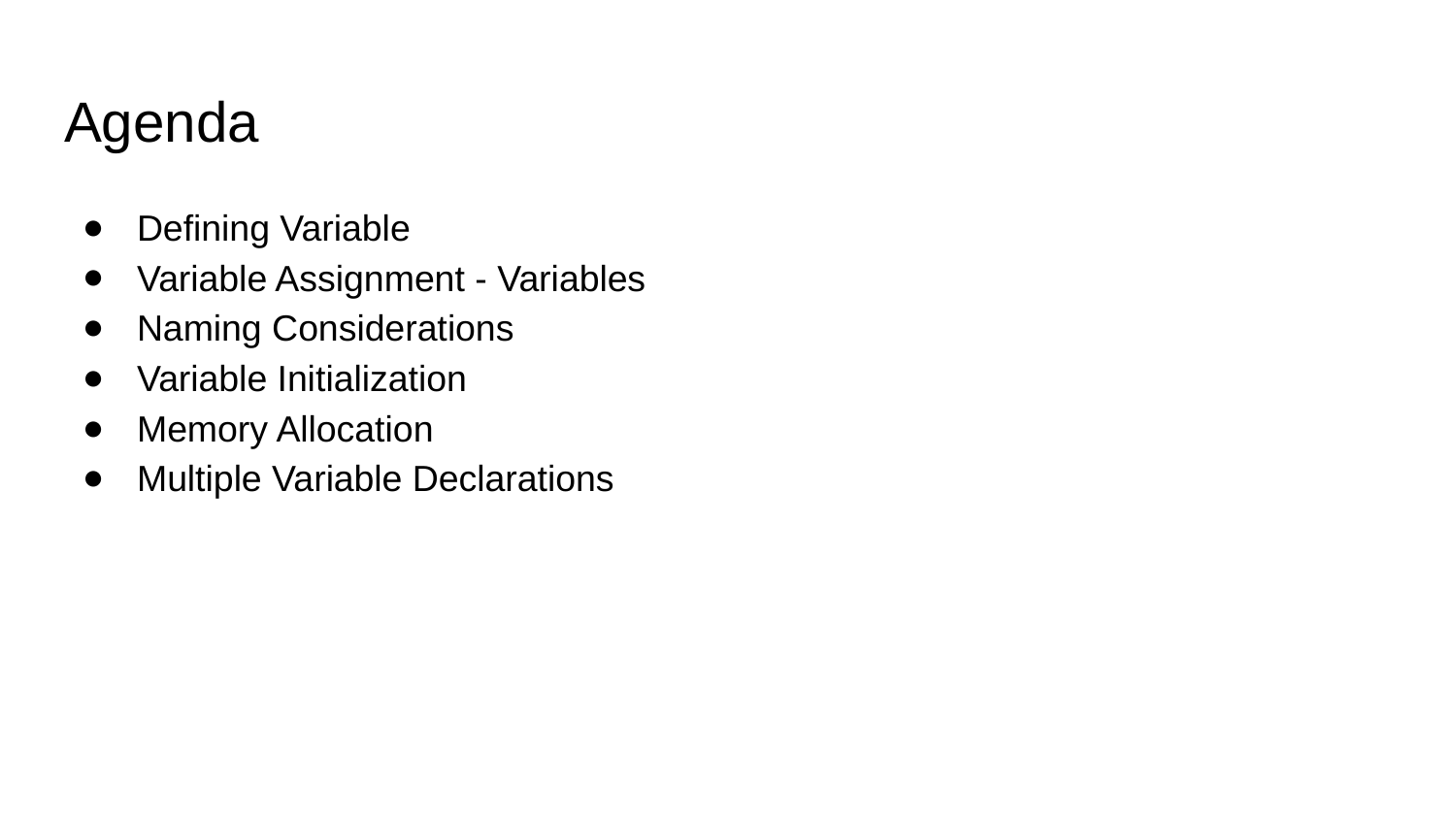

# Agenda
Defining Variable
Variable Assignment - Variables
Naming Considerations
Variable Initialization
Memory Allocation
Multiple Variable Declarations